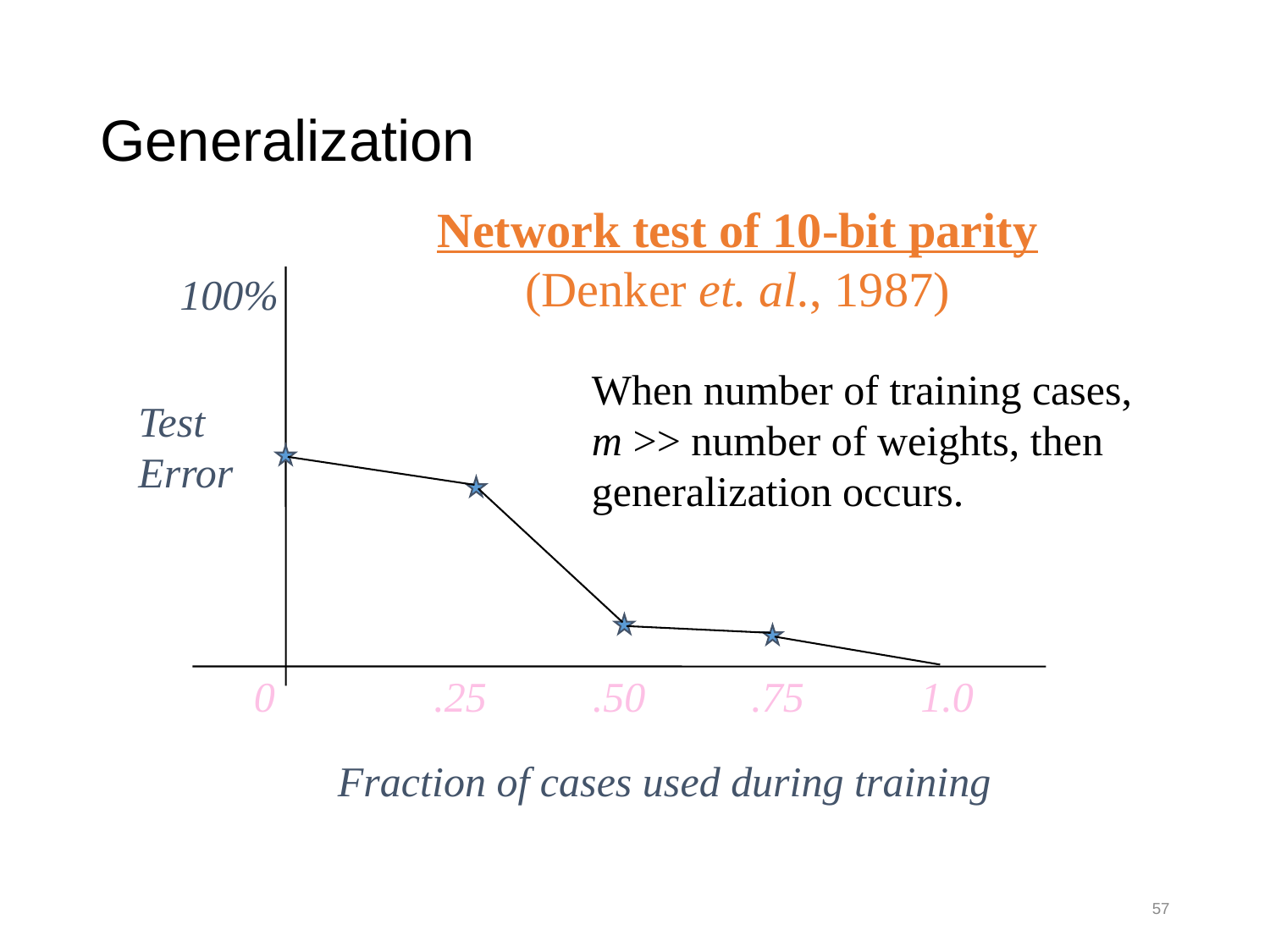

# Generalization
Network test of 10-bit parity
(Denker et. al., 1987)
100%

When number of training cases,
m >> number of weights, then
generalization occurs.
Test
Error

0
.25
.50
.75
1.0

Fraction of cases used during training
57